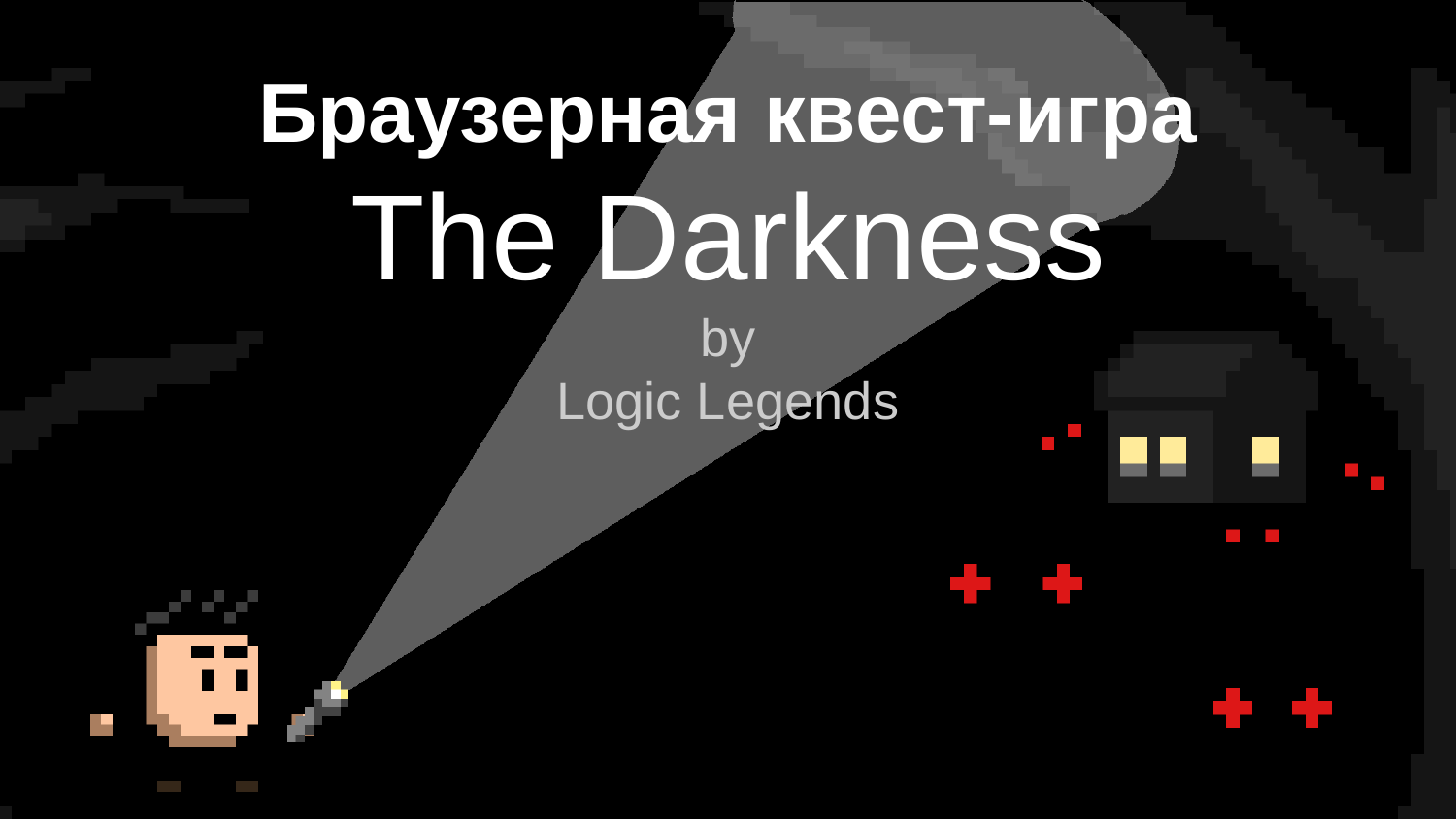

# Браузерная квест-игра
The Darkness
by
Logic Legends